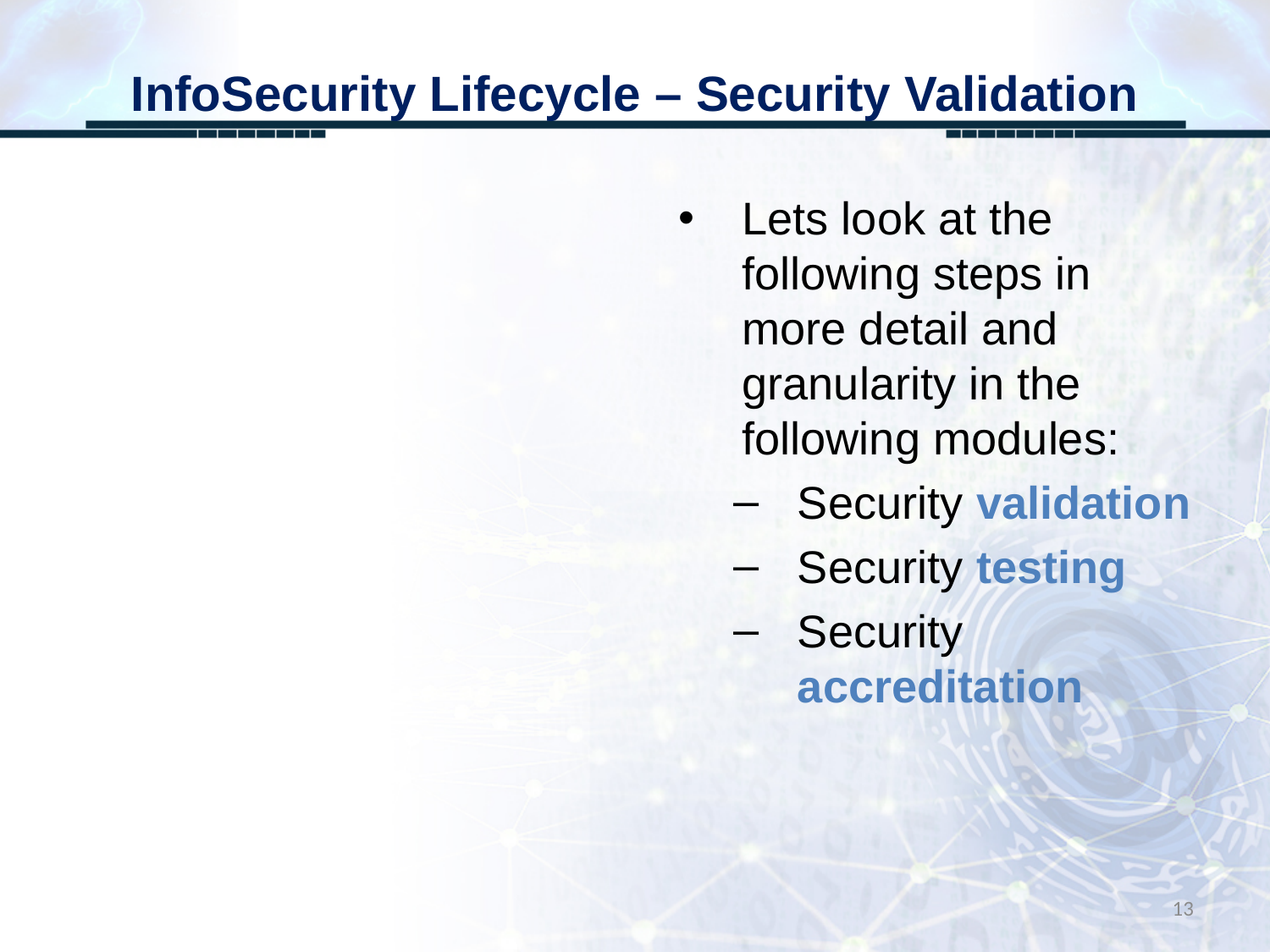

# InfoSecurity Lifecycle – Security Validation
Lets look at the following steps in more detail and granularity in the following modules:
Security validation
Security testing
Security accreditation

13